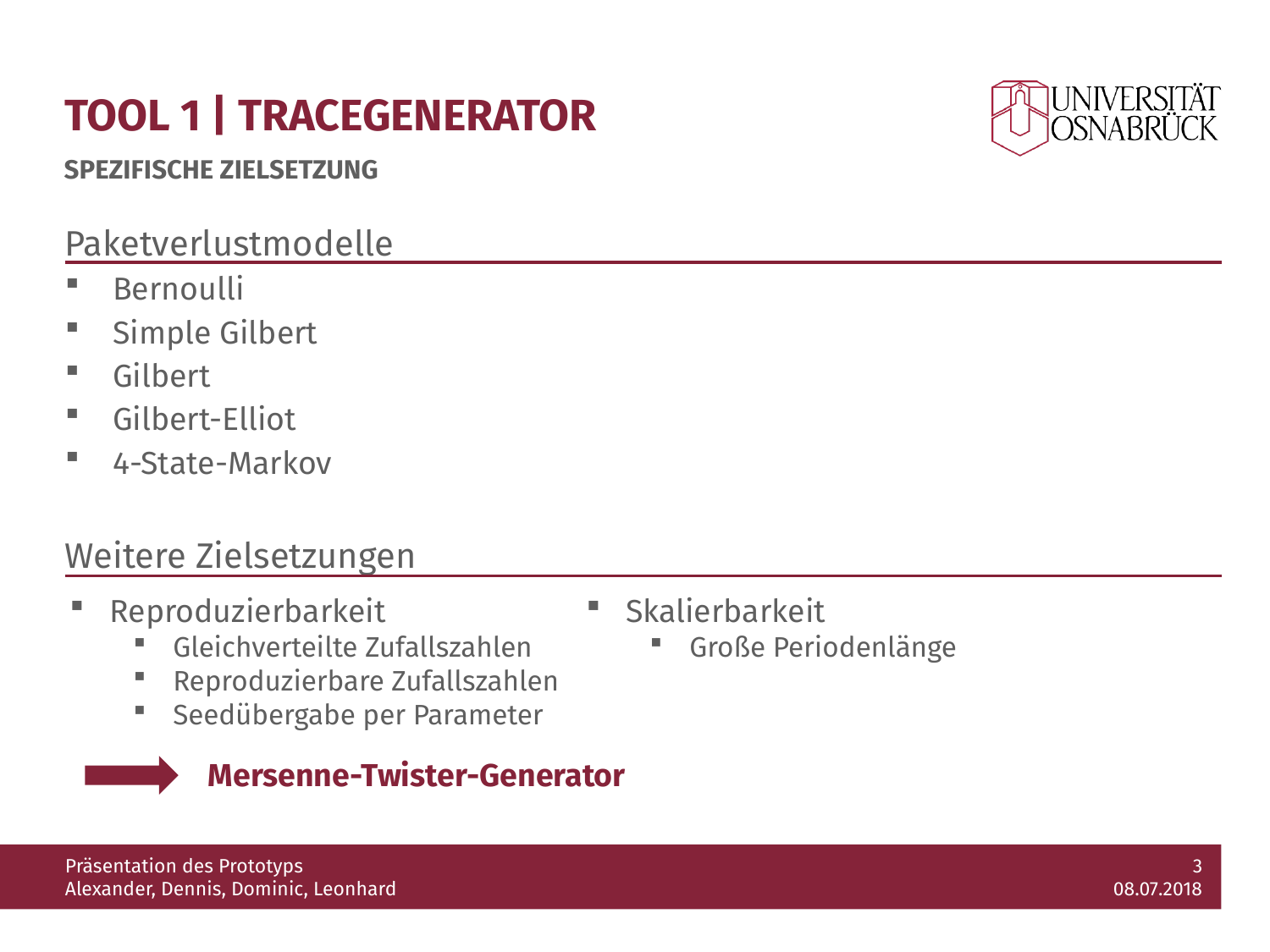

# Tool 1 | TraceGenerator
Spezifische Zielsetzung
Paketverlustmodelle
Bernoulli
Simple Gilbert
Gilbert
Gilbert-Elliot
4-State-Markov

Weitere Zielsetzungen

Reproduzierbarkeit
Gleichverteilte Zufallszahlen
Reproduzierbare Zufallszahlen
Seedübergabe per Parameter

Skalierbarkeit
Große Periodenlänge
Mersenne-Twister-Generator